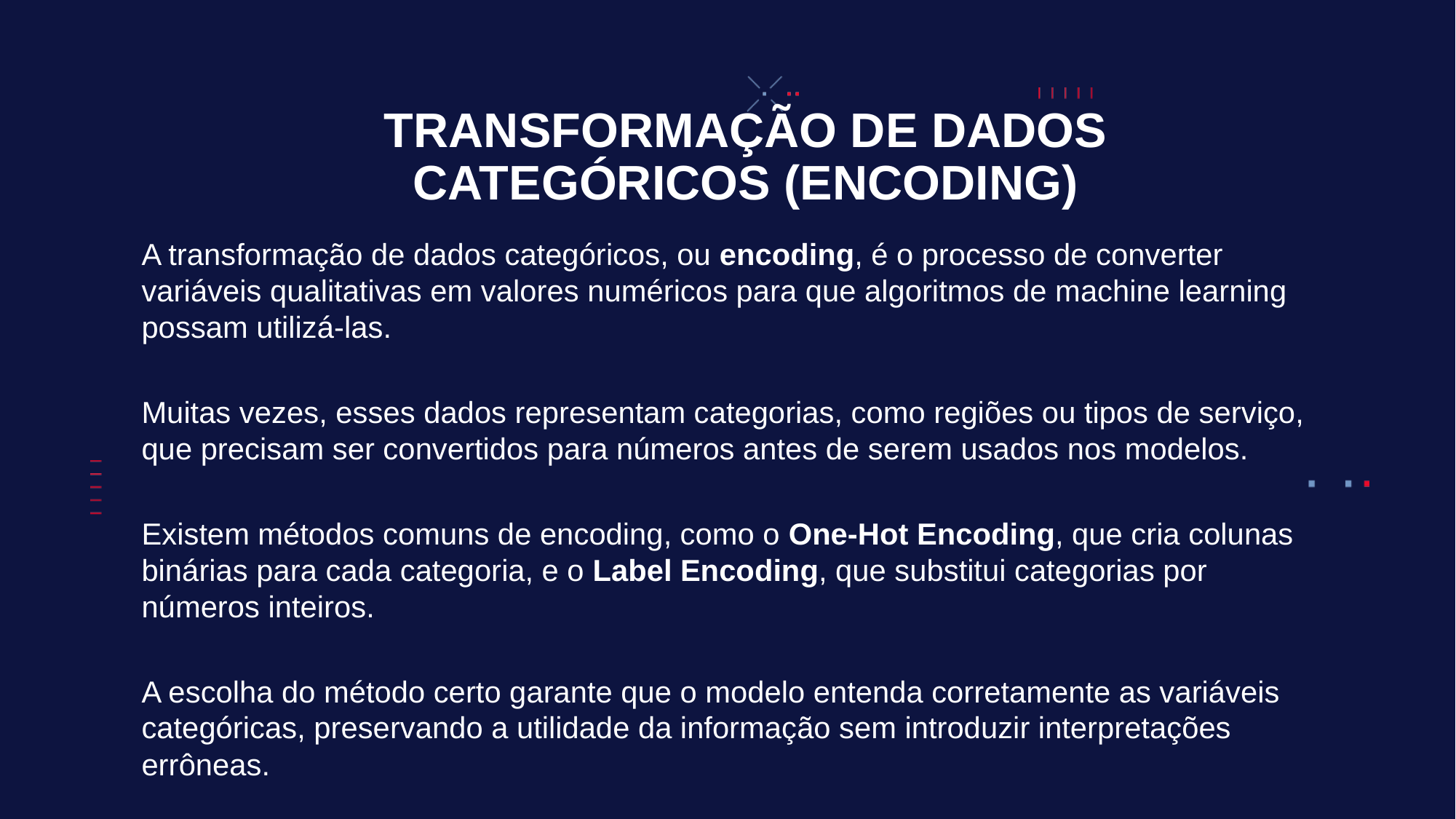

TRANSFORMAÇÃO DE DADOS CATEGÓRICOS (ENCODING)
A transformação de dados categóricos, ou encoding, é o processo de converter variáveis qualitativas em valores numéricos para que algoritmos de machine learning possam utilizá-las.

Muitas vezes, esses dados representam categorias, como regiões ou tipos de serviço, que precisam ser convertidos para números antes de serem usados nos modelos.

Existem métodos comuns de encoding, como o One-Hot Encoding, que cria colunas binárias para cada categoria, e o Label Encoding, que substitui categorias por números inteiros.

A escolha do método certo garante que o modelo entenda corretamente as variáveis categóricas, preservando a utilidade da informação sem introduzir interpretações errôneas.